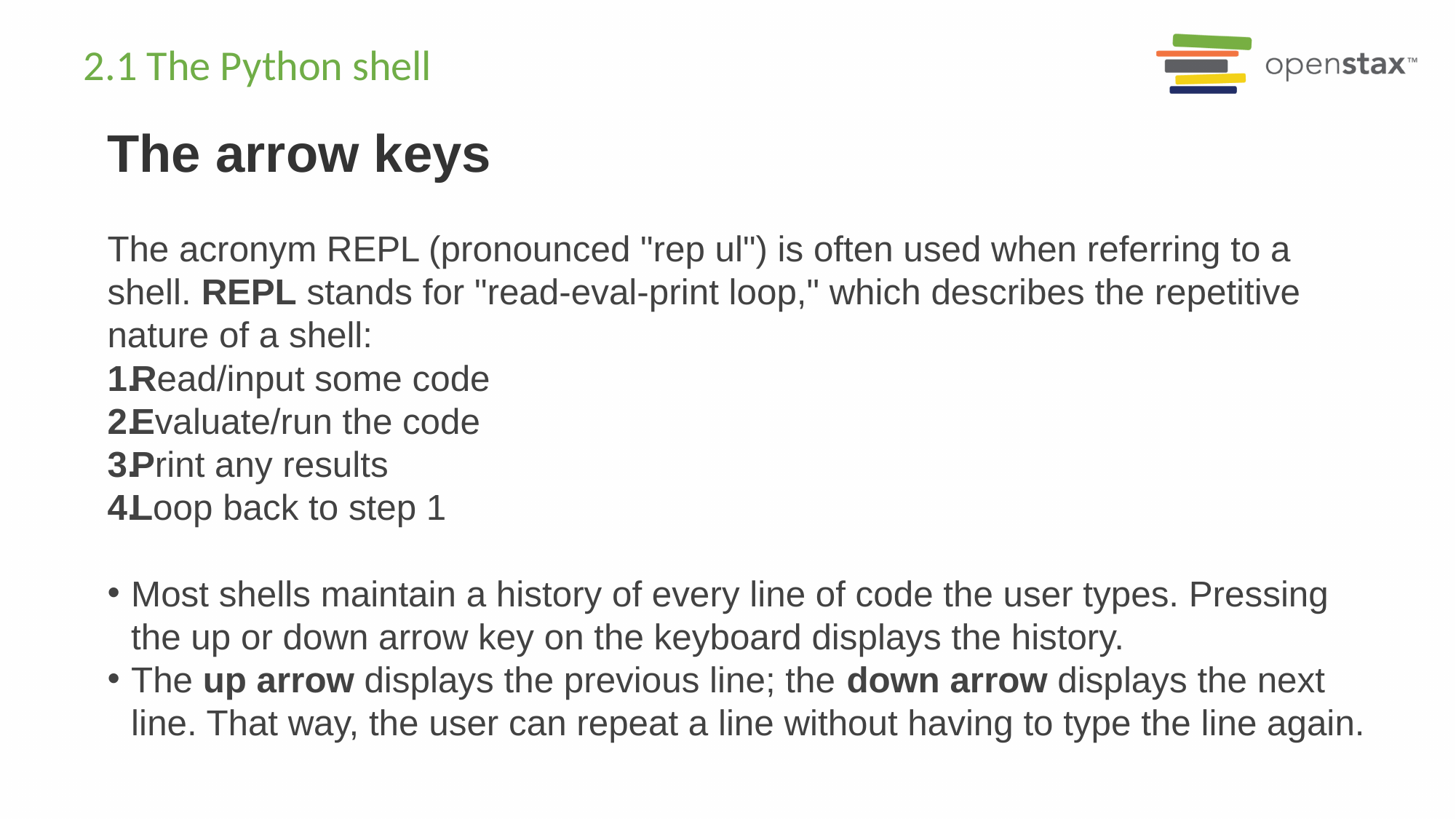

# 2.1 The Python shell
The arrow keys

The acronym REPL (pronounced "rep ul") is often used when referring to a shell. REPL stands for "read-eval-print loop," which describes the repetitive nature of a shell:
Read/input some code
Evaluate/run the code
Print any results
Loop back to step 1

Most shells maintain a history of every line of code the user types. Pressing the up or down arrow key on the keyboard displays the history.
The up arrow displays the previous line; the down arrow displays the next line. That way, the user can repeat a line without having to type the line again.